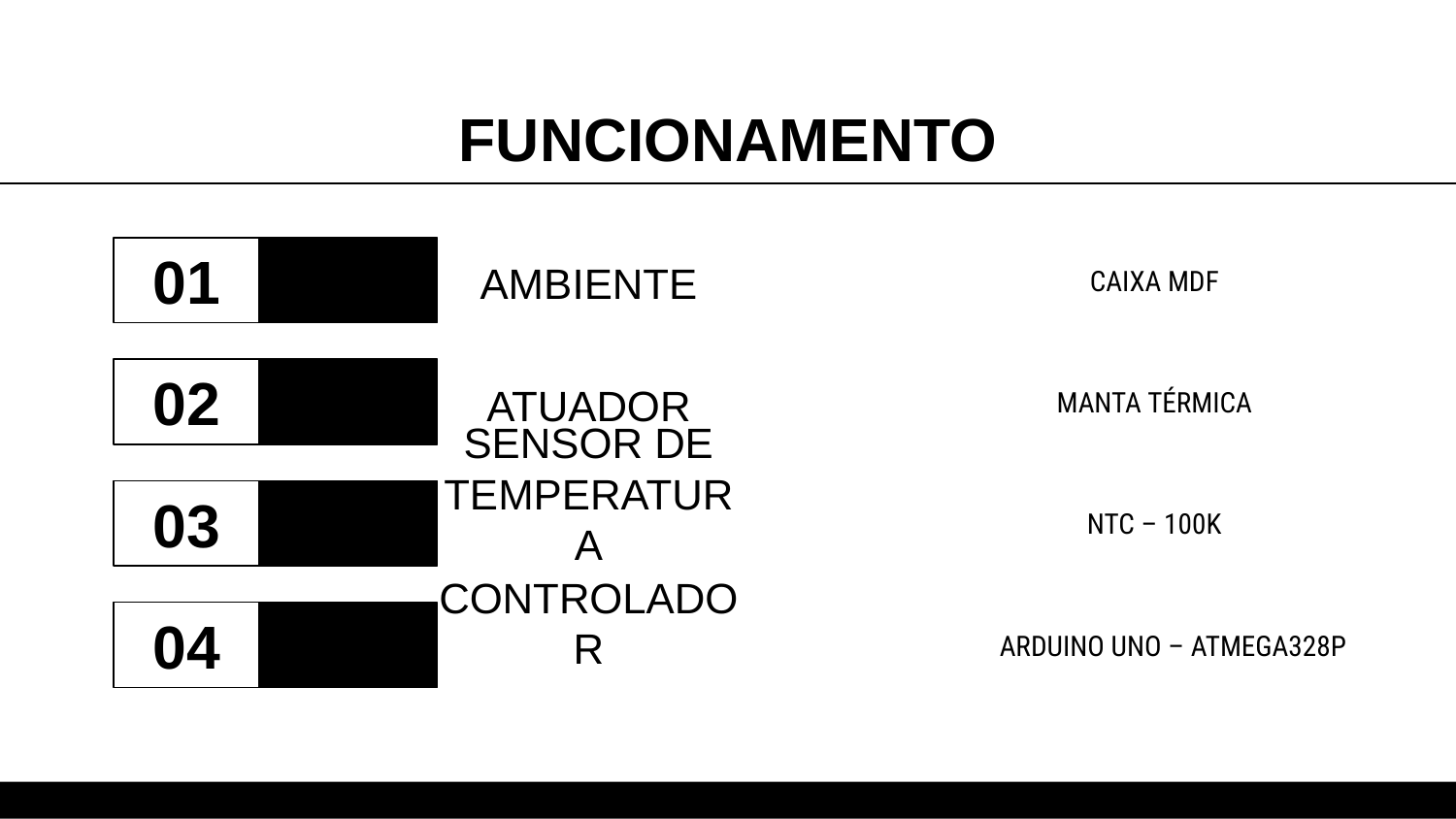

# FUNCIONAMENTO

01
AMBIENTE
CAIXA MDF
02
MANTA TÉRMICA

ATUADOR
SENSOR DE TEMPERATURA
NTC – 100K
03

CONTROLADOR
ARDUINO UNO – ATMEGA328P
04